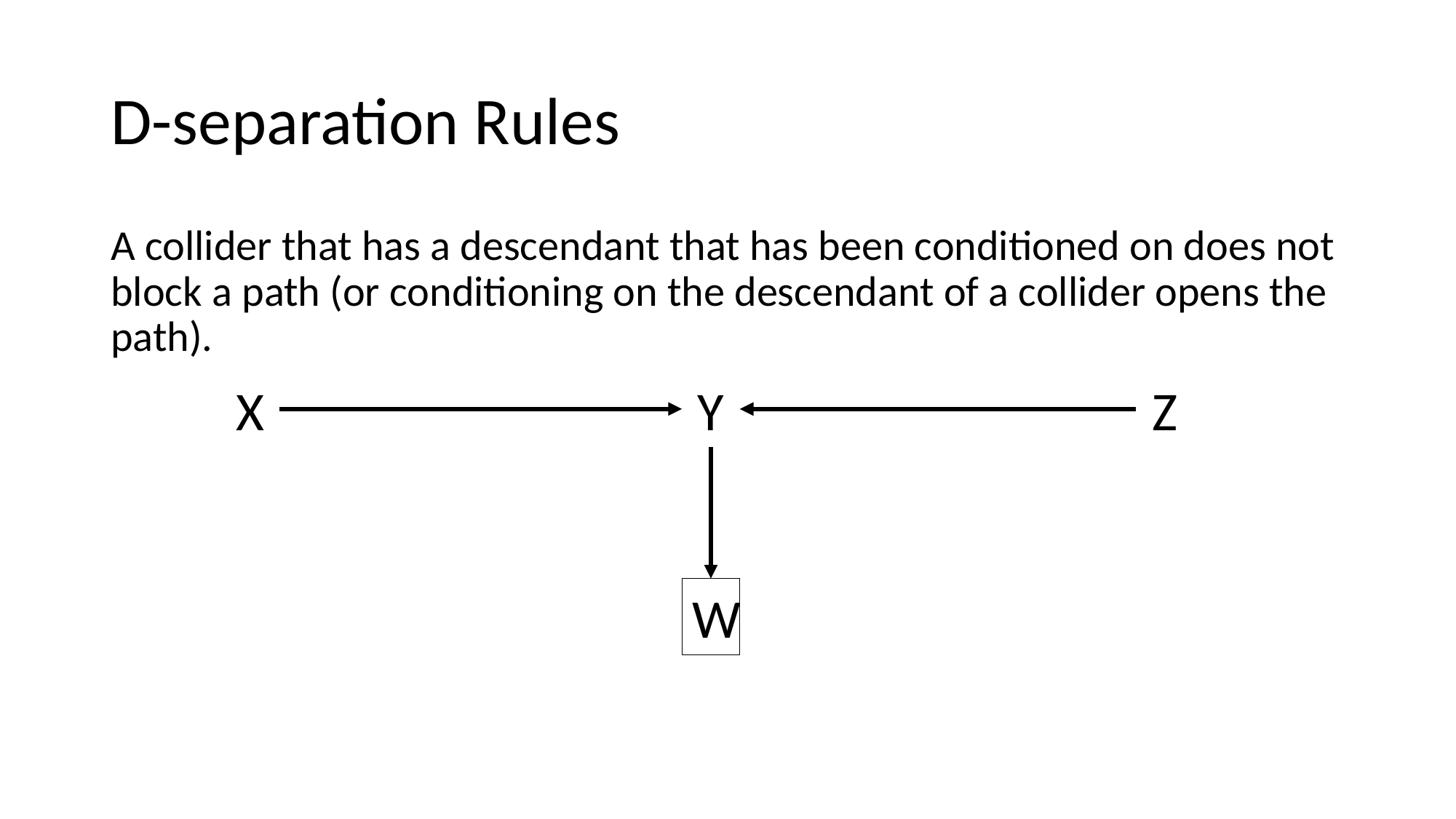

# D-separation Rules
A collider that has a descendant that has been conditioned on does not block a path (or conditioning on the descendant of a collider opens the path).
X
Y
Z
W